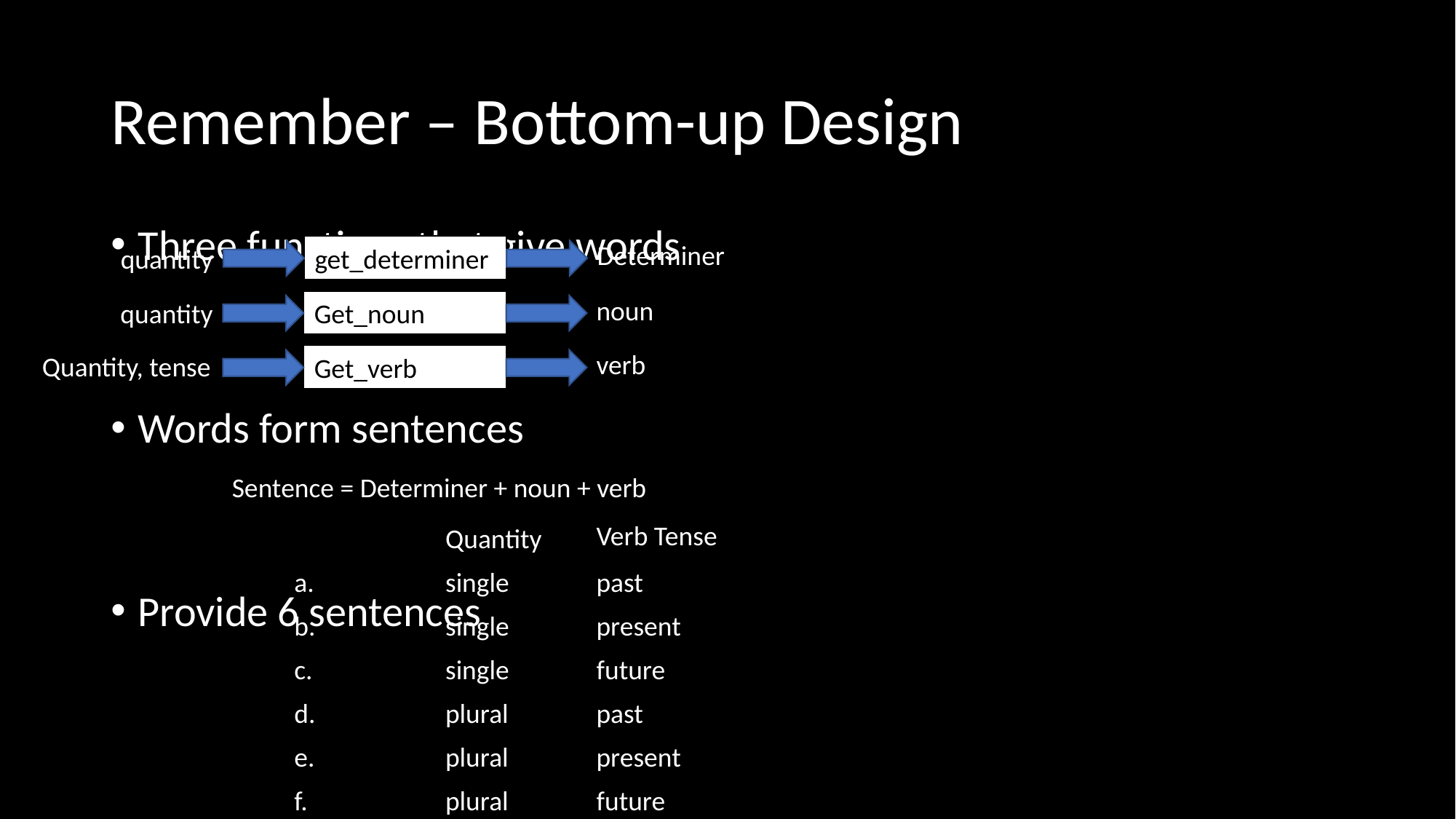

# Remember – Bottom-up Design
Three functions that give words

Words form sentences

Provide 6 sentences
Determiner
quantity
get_determiner

noun
quantity
Get_noun

verb
Quantity, tense
Get_verb

Sentence = Determiner + noun + verb
|  | Quantity | Verb Tense |
| --- | --- | --- |
| a. | single | past |
| b. | single | present |
| c. | single | future |
| d. | plural | past |
| e. | plural | present |
| f. | plural | future |